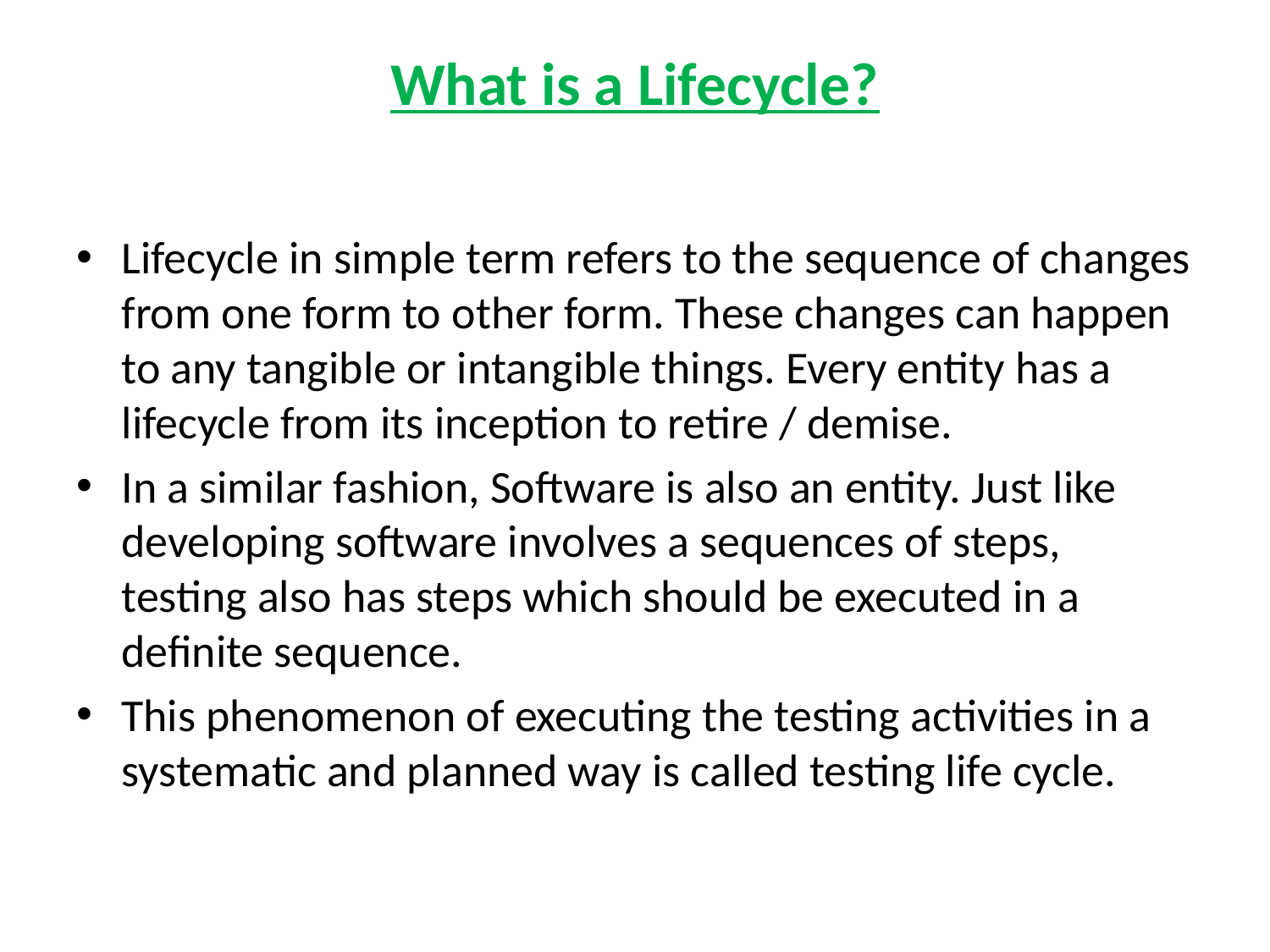

# What is a Lifecycle?
Lifecycle in simple term refers to the sequence of changes from one form to other form. These changes can happen to any tangible or intangible things. Every entity has a lifecycle from its inception to retire / demise.
In a similar fashion, Software is also an entity. Just like developing software involves a sequences of steps, testing also has steps which should be executed in a definite sequence.
This phenomenon of executing the testing activities in a systematic and planned way is called testing life cycle.